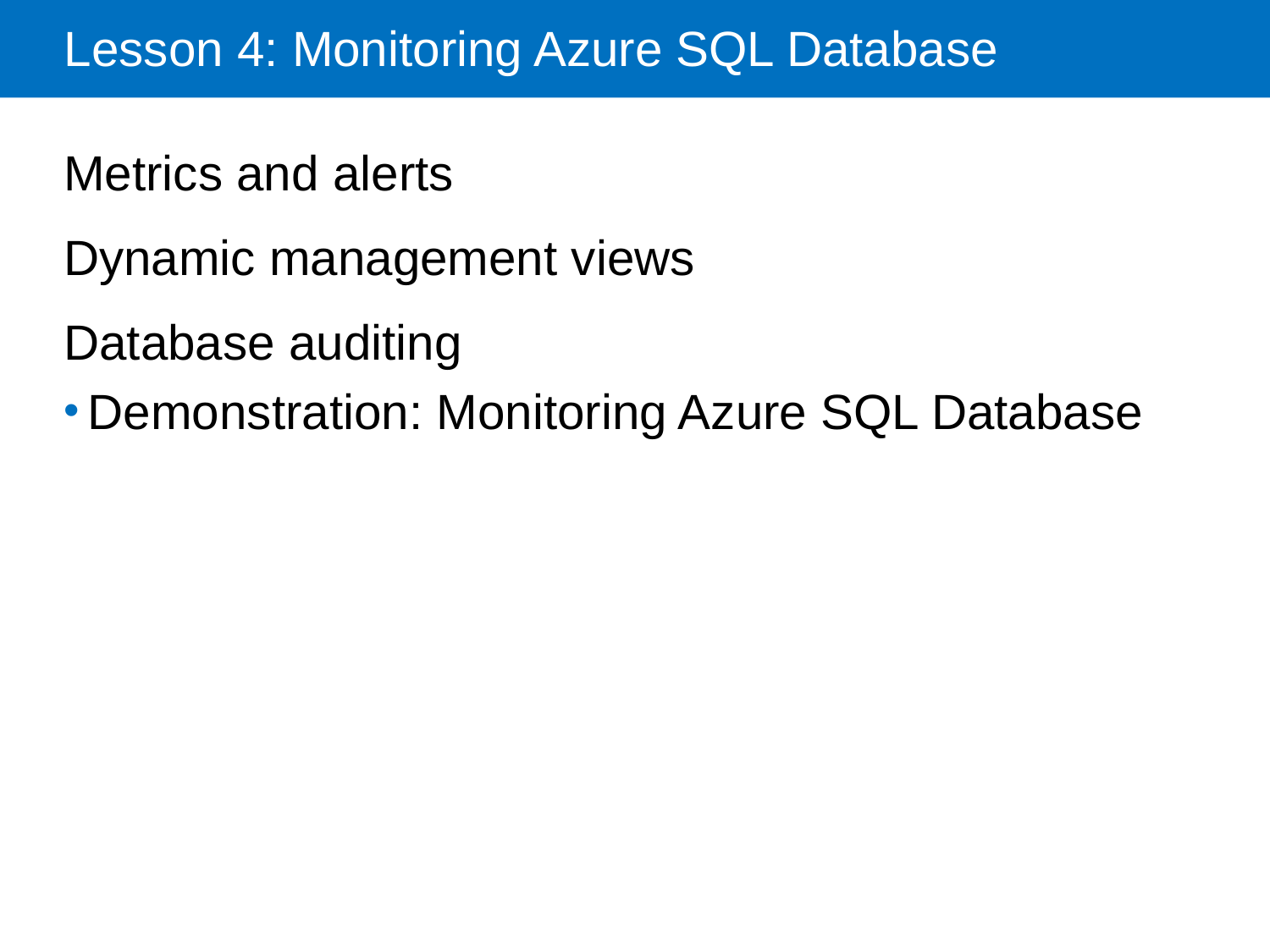

# Lesson 4: Monitoring Azure SQL Database
Metrics and alerts
Dynamic management views
Database auditing
Demonstration: Monitoring Azure SQL Database